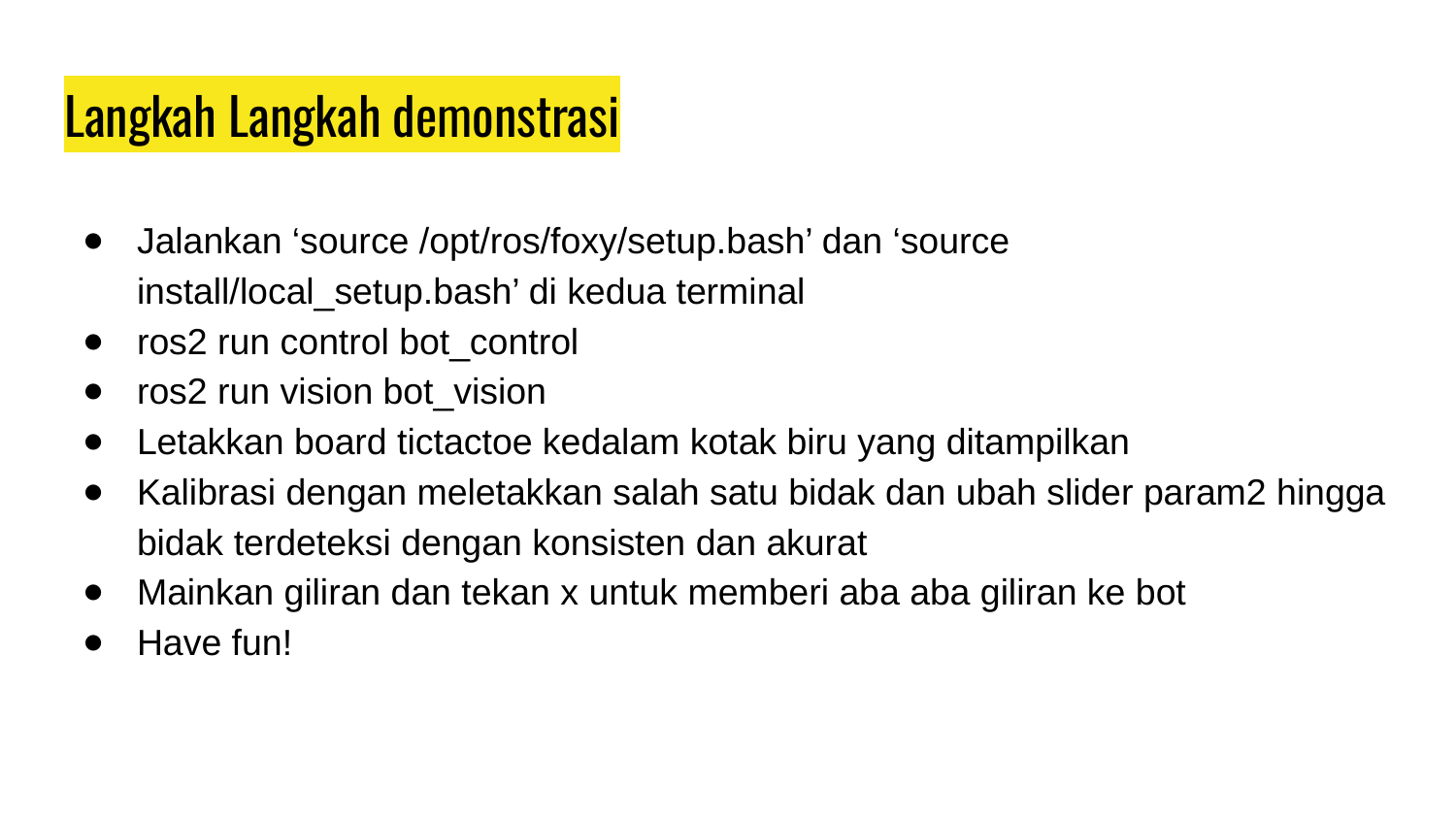

# Langkah Langkah demonstrasi
Jalankan ‘source /opt/ros/foxy/setup.bash’ dan ‘source install/local_setup.bash’ di kedua terminal
ros2 run control bot_control
ros2 run vision bot_vision
Letakkan board tictactoe kedalam kotak biru yang ditampilkan
Kalibrasi dengan meletakkan salah satu bidak dan ubah slider param2 hingga bidak terdeteksi dengan konsisten dan akurat
Mainkan giliran dan tekan x untuk memberi aba aba giliran ke bot
Have fun!